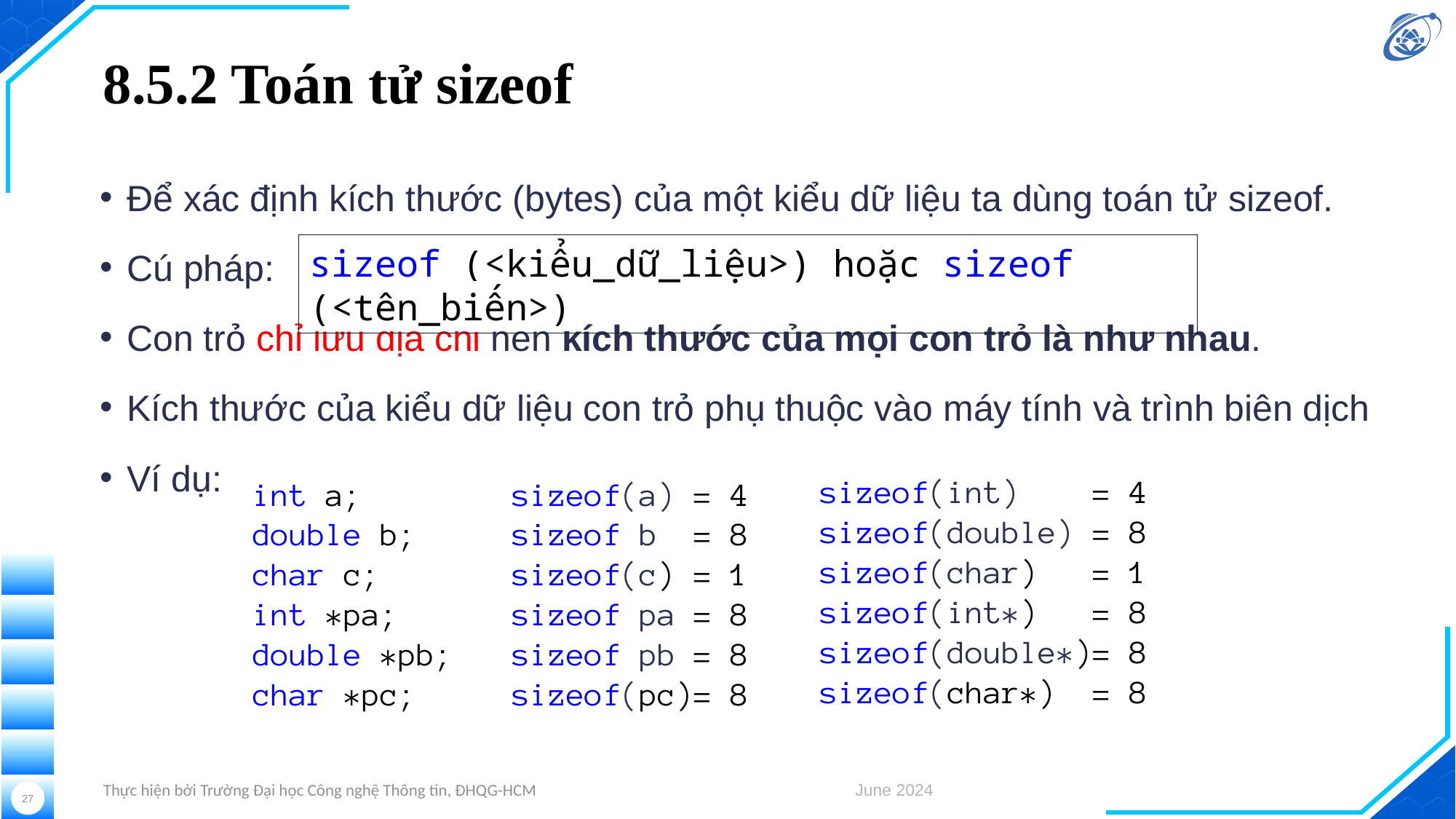

# 8.5.2 Toán tử sizeof
Để xác định kích thước (bytes) của một kiểu dữ liệu ta dùng toán tử sizeof.
Cú pháp:
Con trỏ chỉ lưu địa chỉ nên kích thước của mọi con trỏ là như nhau.
Kích thước của kiểu dữ liệu con trỏ phụ thuộc vào máy tính và trình biên dịch
Ví dụ:
sizeof (<kiểu_dữ_liệu>) hoặc sizeof (<tên_biến>)
sizeof(int)    = 4
sizeof(double) = 8
sizeof(char)   = 1
sizeof(int*)   = 8
sizeof(double*)= 8
sizeof(char*)  = 8
int a;
double b;
char c;
int *pa;
double *pb;
char *pc;
sizeof(a) = 4
sizeof b  = 8
sizeof(c) = 1
sizeof pa = 8
sizeof pb = 8
sizeof(pc)= 8
Thực hiện bởi Trường Đại học Công nghệ Thông tin, ĐHQG-HCM
June 2024
27